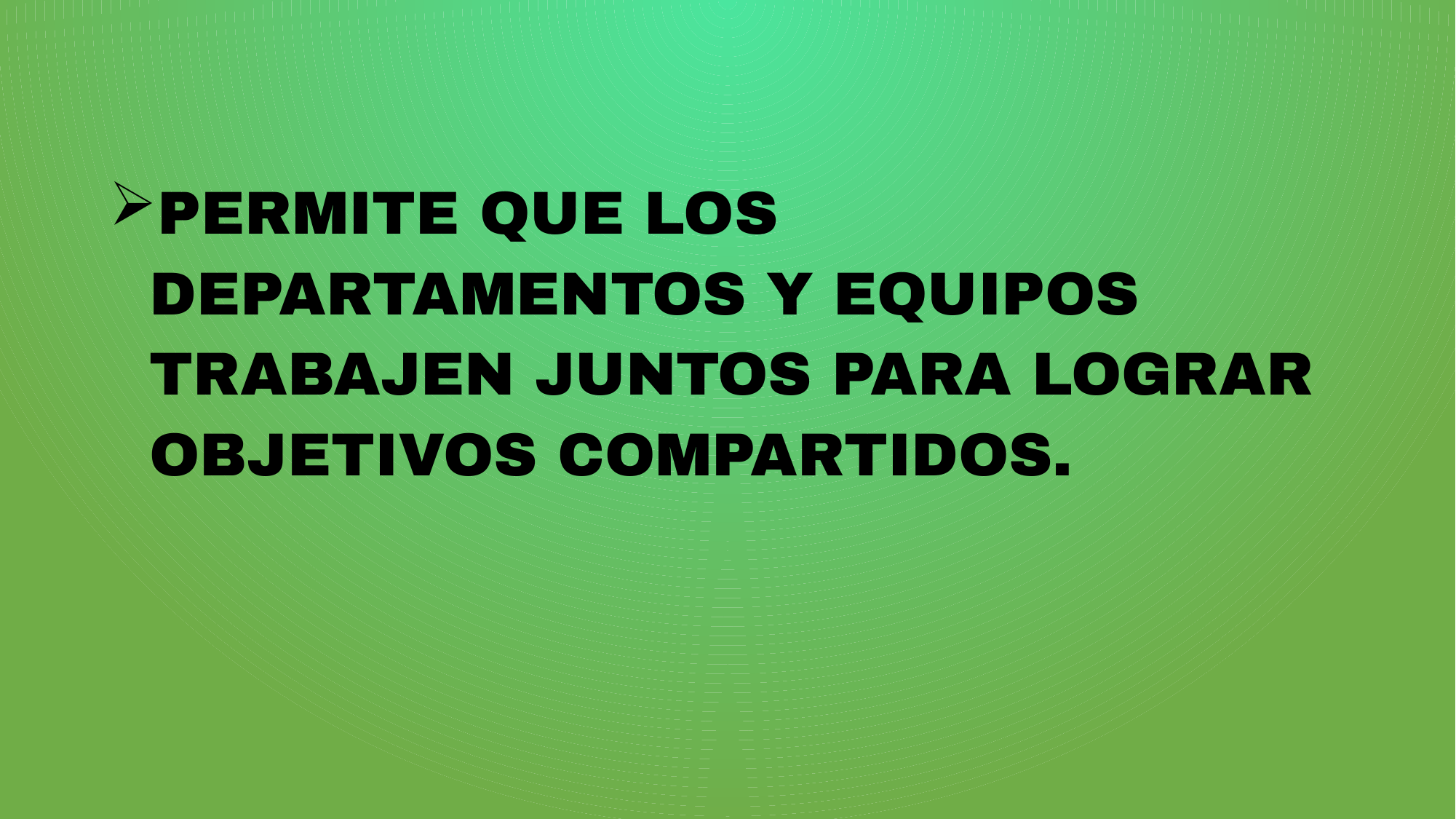

PERMITE QUE LOS
  DEPARTAMENTOS Y EQUIPOS
  TRABAJEN JUNTOS PARA LOGRAR
  OBJETIVOS COMPARTIDOS.